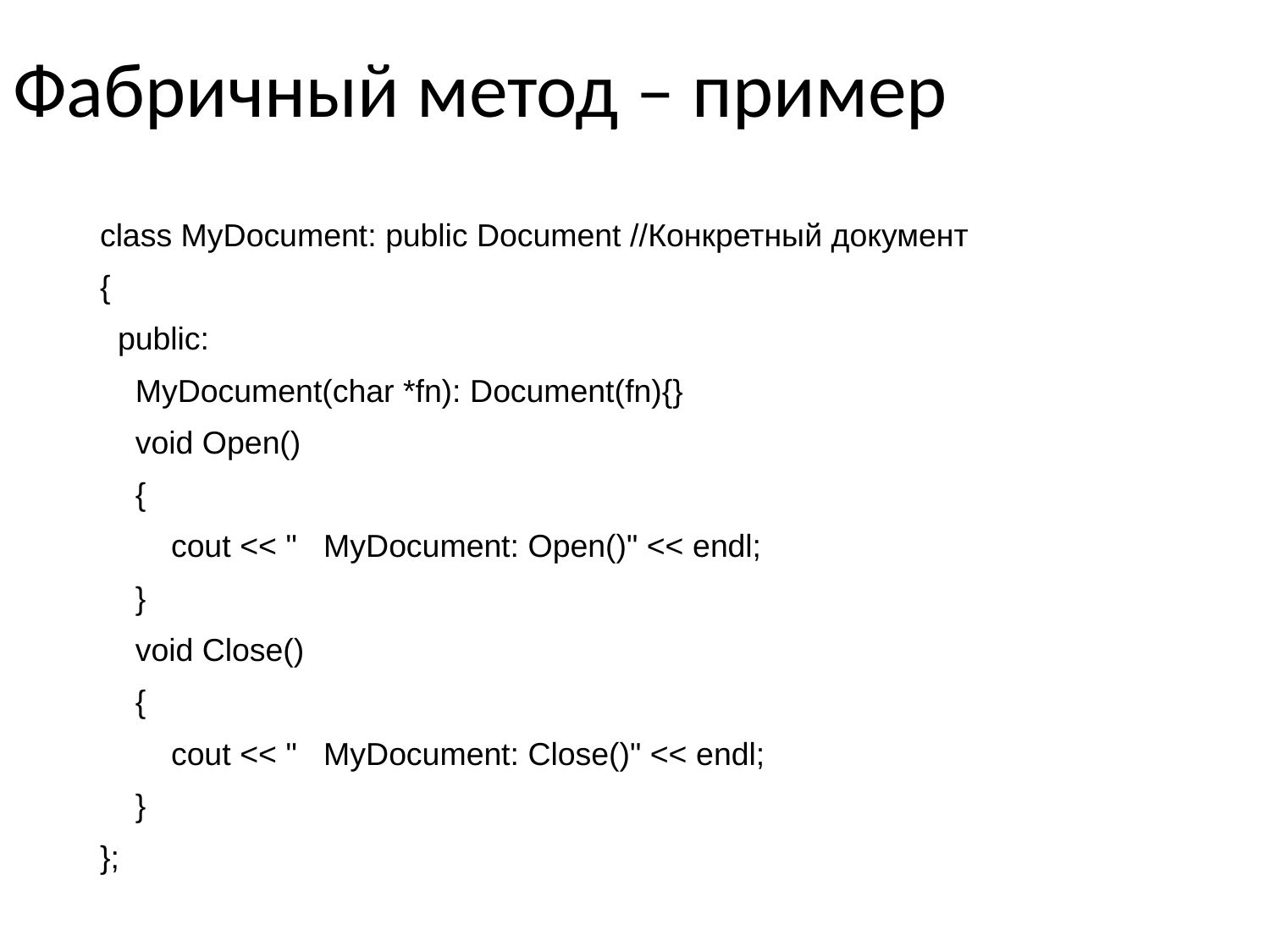

# Фабричный метод – пример
class MyDocument: public Document //Конкретный документ
{
  public:
    MyDocument(char *fn): Document(fn){}
    void Open()
    {
        cout << "   MyDocument: Open()" << endl;
    }
    void Close()
    {
        cout << "   MyDocument: Close()" << endl;
    }
};